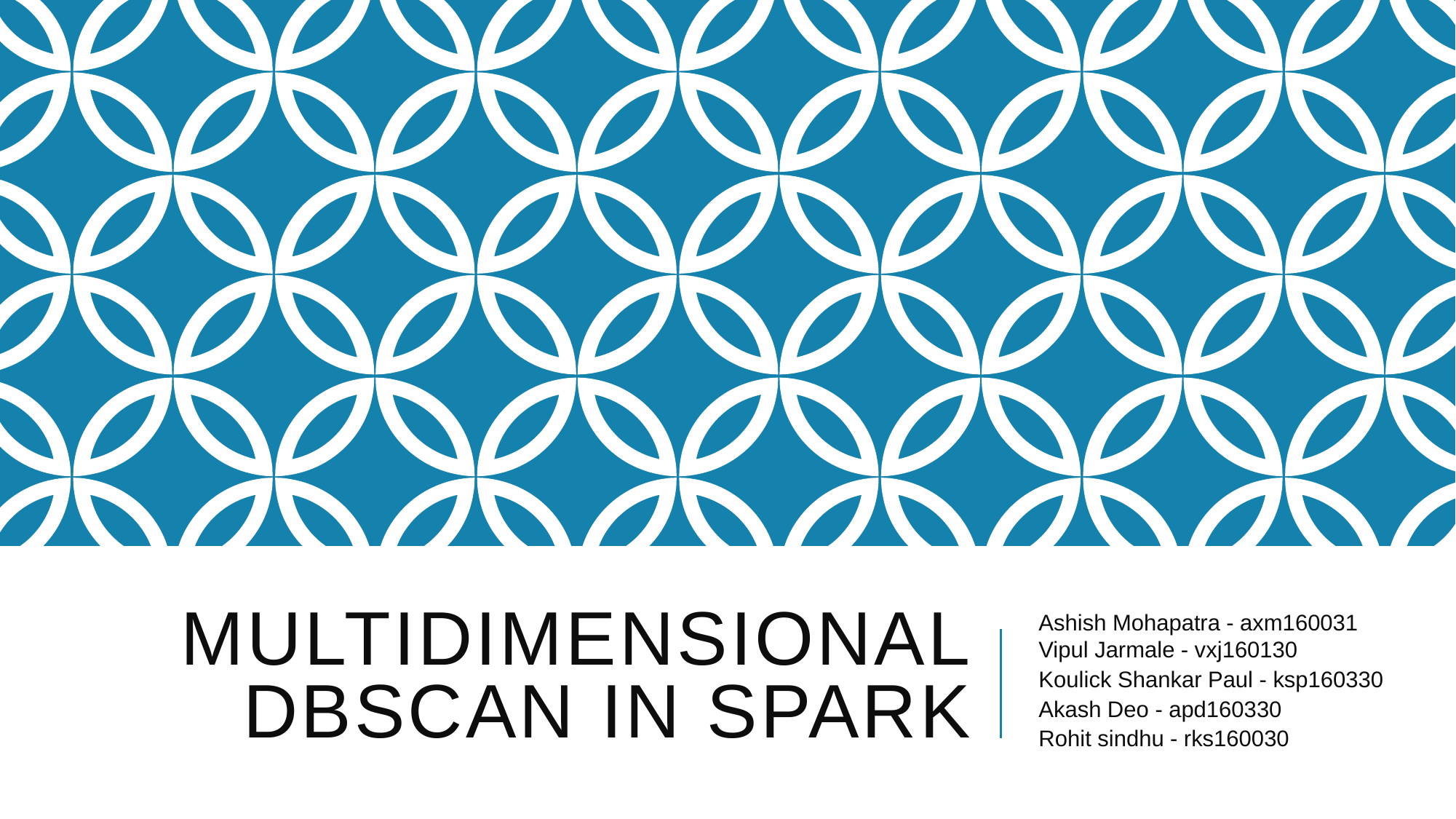

# Multidimensional DBSCAN in Spark
Ashish Mohapatra - axm160031
Vipul Jarmale - vxj160130
Koulick Shankar Paul - ksp160330
Akash Deo - apd160330
Rohit sindhu - rks160030